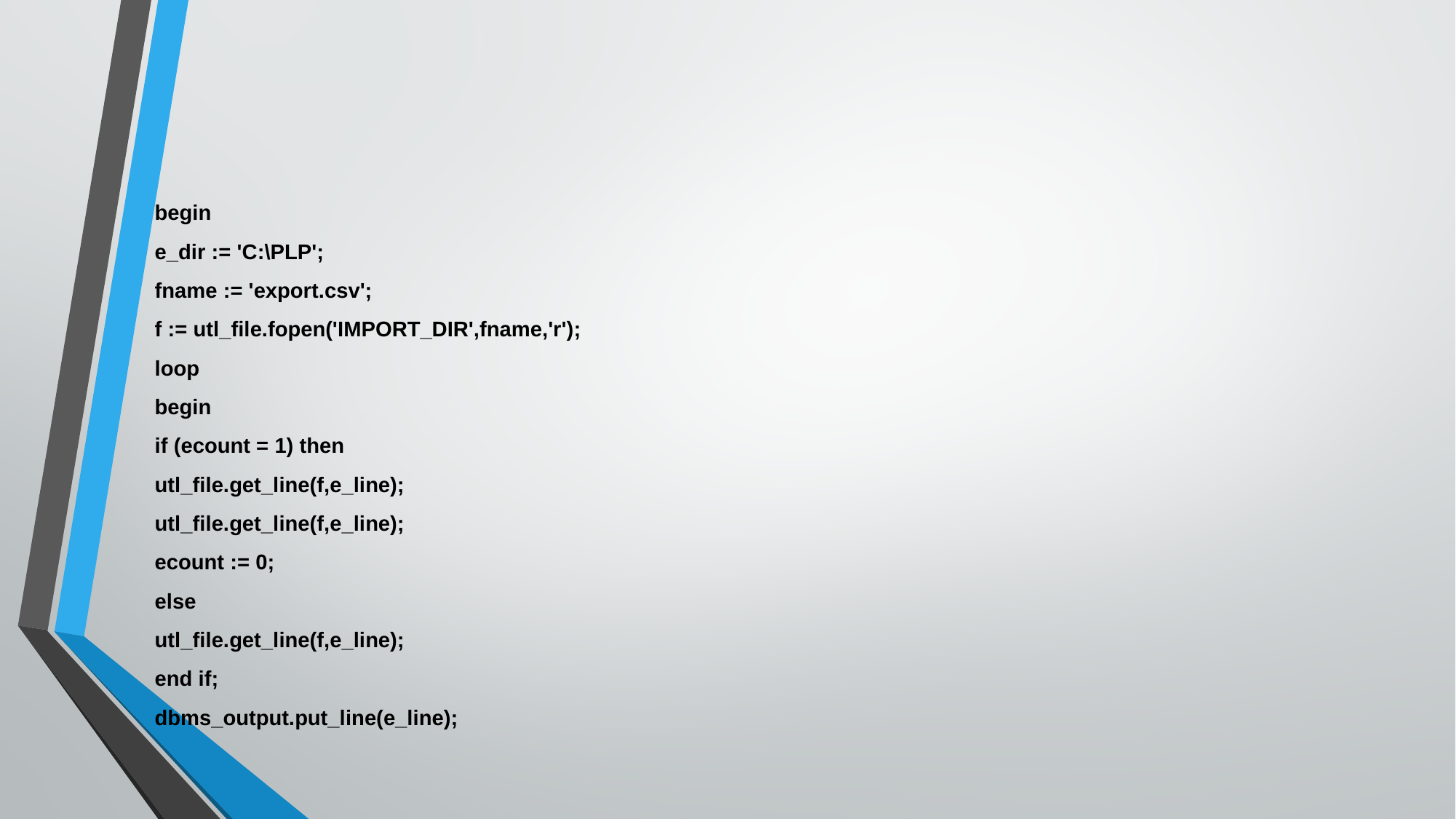

begin
 e_dir := 'C:\PLP';
 fname := 'export.csv';
 f := utl_file.fopen('IMPORT_DIR',fname,'r');
 loop
 begin
 if (ecount = 1) then
 utl_file.get_line(f,e_line);
 utl_file.get_line(f,e_line);
 ecount := 0;
 else
 utl_file.get_line(f,e_line);
 end if;
 dbms_output.put_line(e_line);